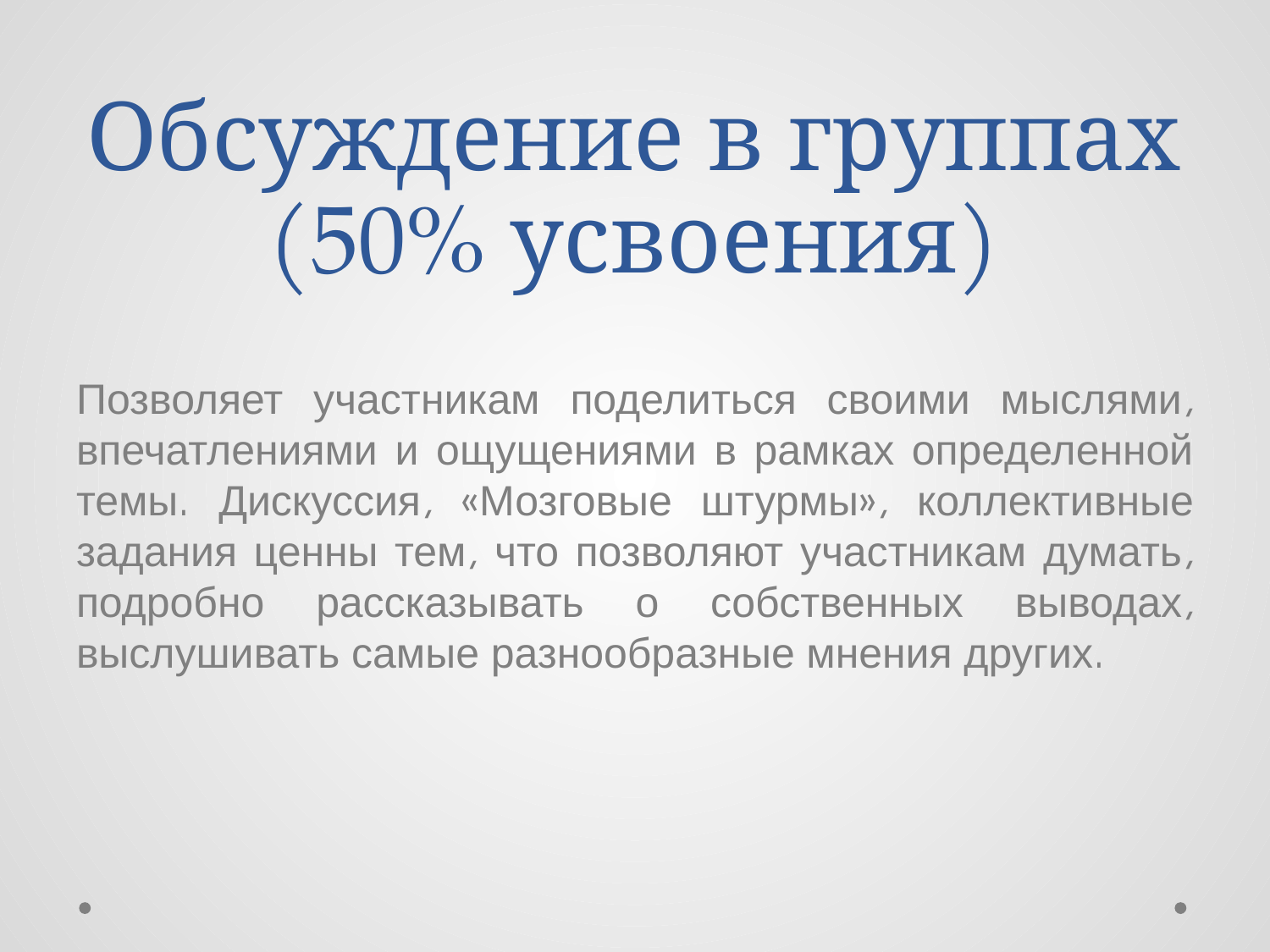

# Обсуждение в группах (50% усвоения)
Позволяет участникам поделиться своими мыслями, впечатлениями и ощущениями в рамках определенной темы. Дискуссия, «Мозговые штурмы», коллективные задания ценны тем, что позволяют участникам думать, подробно рассказывать о собственных выводах, выслушивать самые разнообразные мнения других.